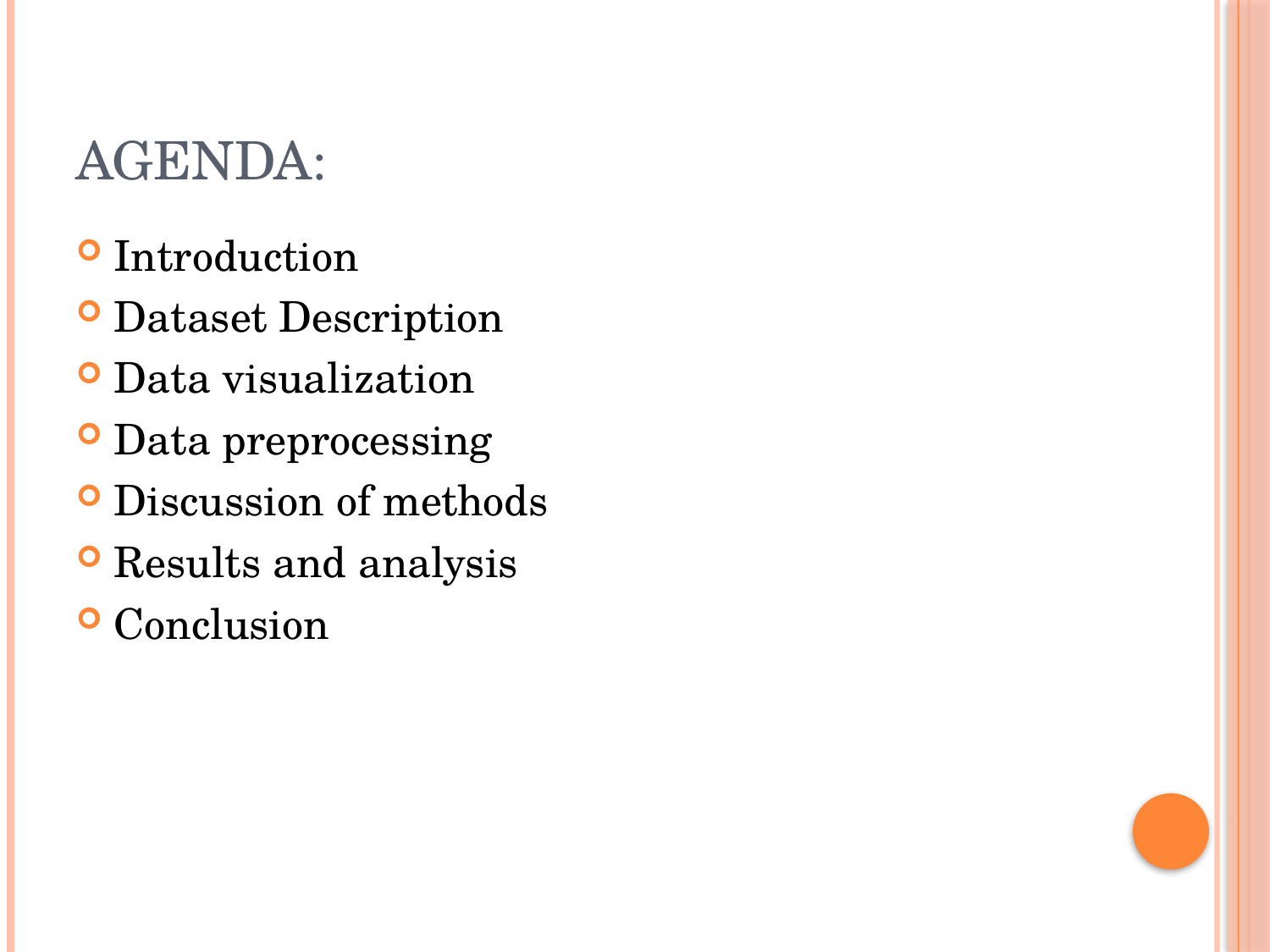

# Agenda:
Introduction
Dataset Description
Data visualization
Data preprocessing
Discussion of methods
Results and analysis
Conclusion